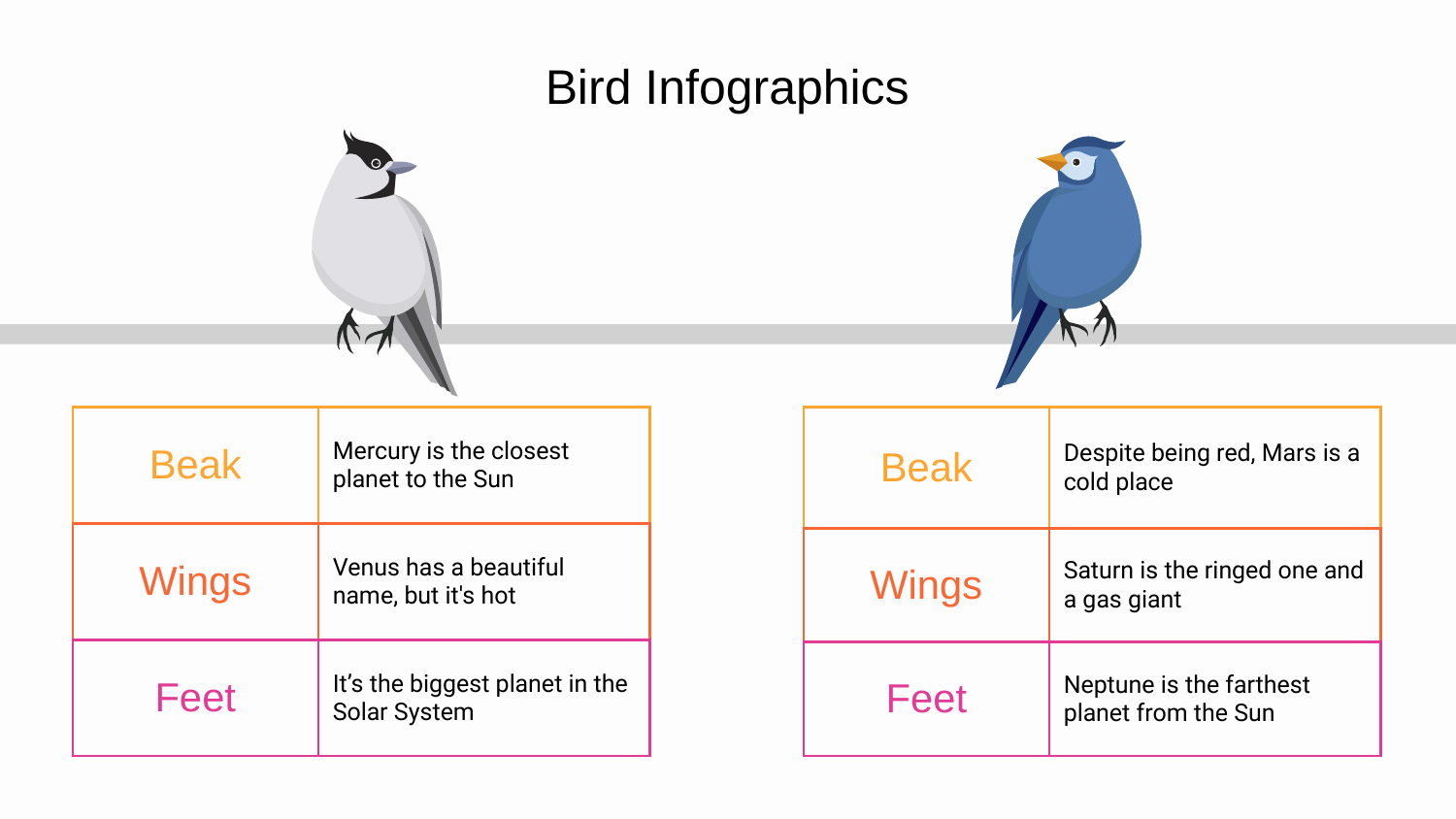

# Bird Infographics

| Beak | Mercury is the closest planet to the Sun |
| --- | --- |
| Wings | Venus has a beautiful name, but it's hot |
| Feet | It’s the biggest planet in the Solar System |
| Beak | Despite being red, Mars is a cold place |
| --- | --- |
| Wings | Saturn is the ringed one and a gas giant |
| Feet | Neptune is the farthest planet from the Sun |